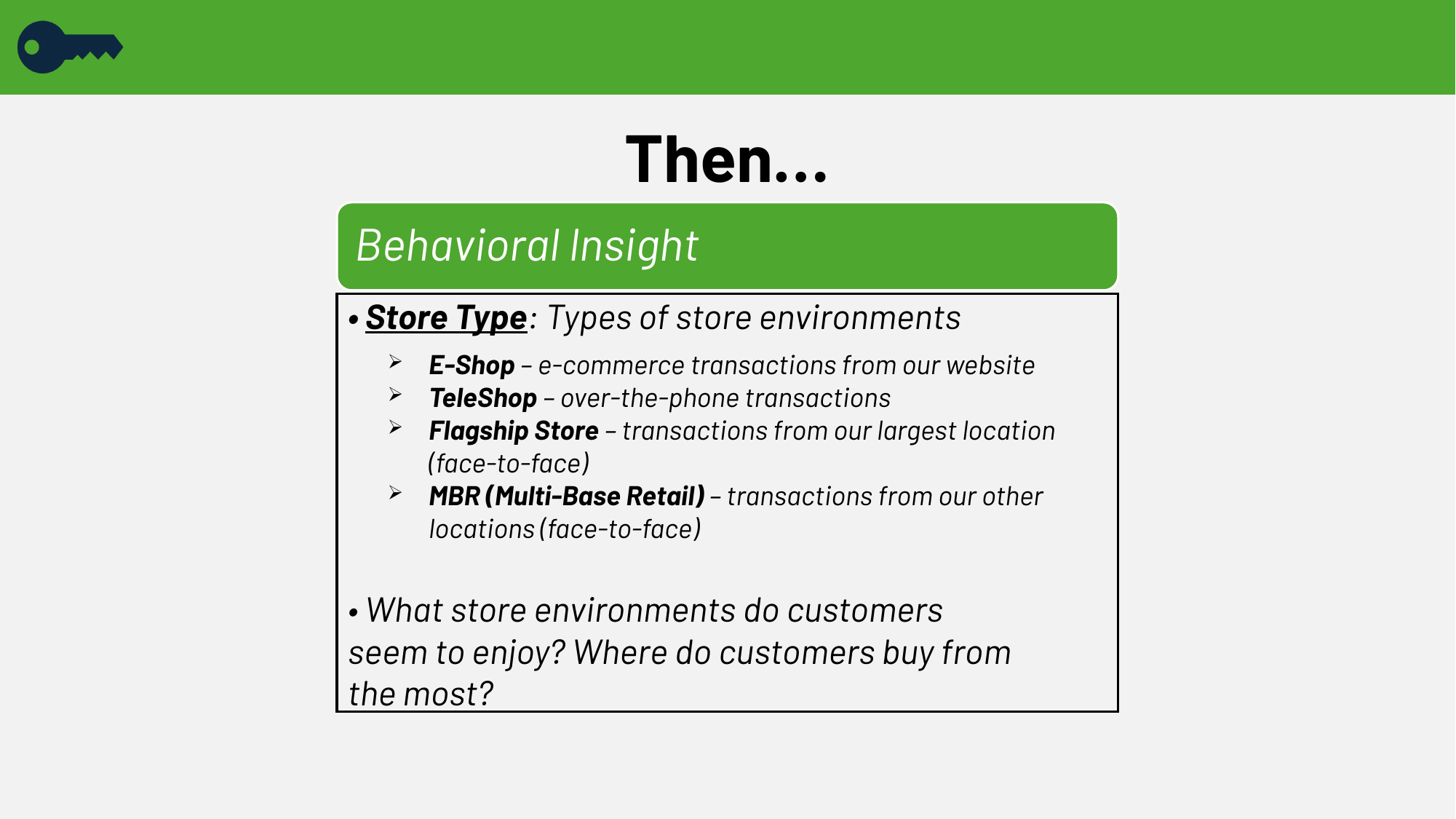

# Then…
Behavioral Insight
• Store Type: Types of store environments

E-Shop – e-commerce transactions from our website
TeleShop – over-the-phone transactions
Flagship Store – transactions from our largest location (face-to-face)
MBR (Multi-Base Retail) – transactions from our other locations (face-to-face)

• What store environments do customers seem to enjoy? Where do customers buy from the most?